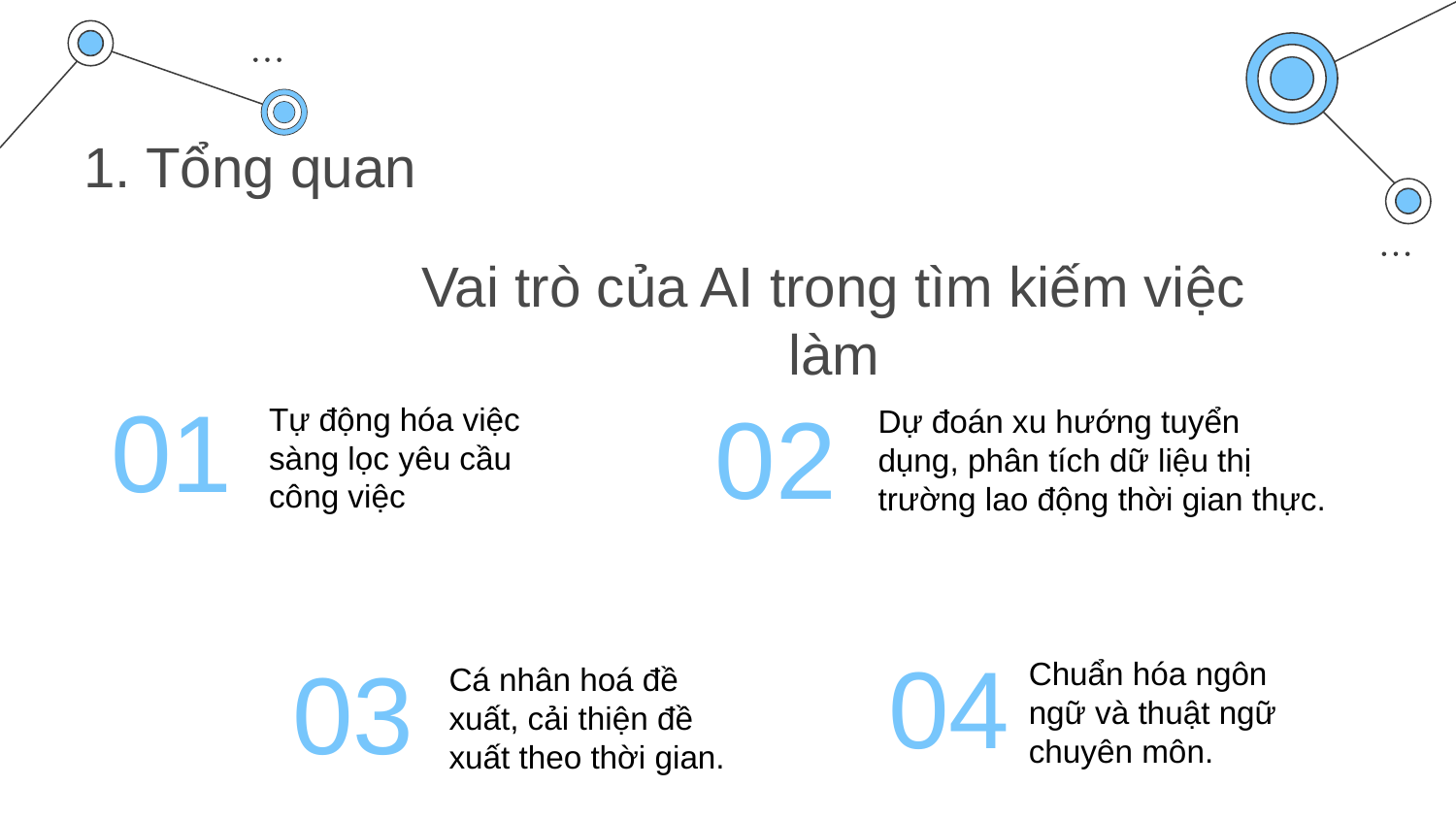

1. Tổng quan
# Vai trò của AI trong tìm kiếm việc làm
01
02
Tự động hóa việc sàng lọc yêu cầu công việc
Dự đoán xu hướng tuyển dụng, phân tích dữ liệu thị trường lao động thời gian thực.
04
03
Chuẩn hóa ngôn ngữ và thuật ngữ chuyên môn.
Cá nhân hoá đề xuất, cải thiện đề xuất theo thời gian.